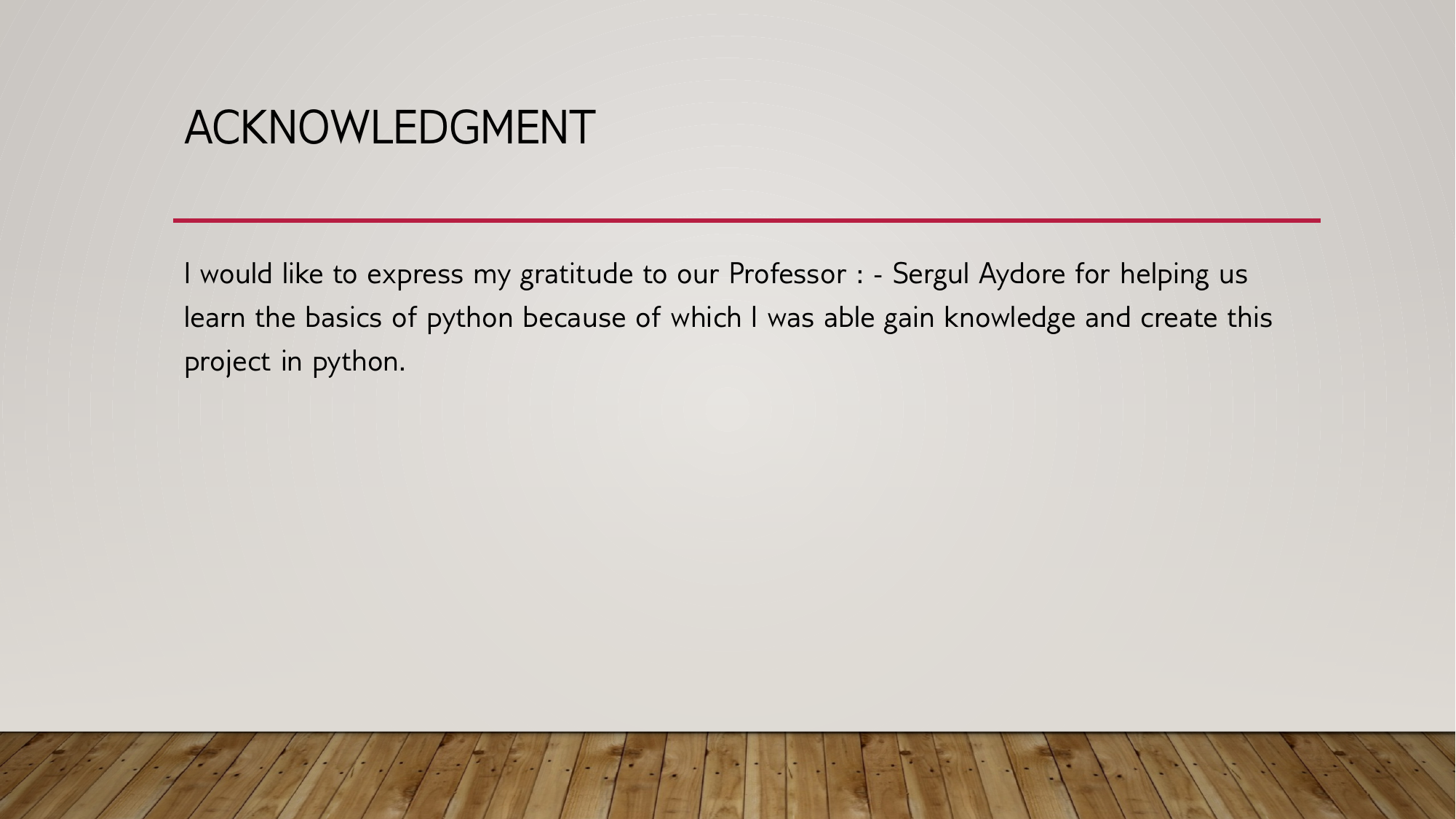

# Acknowledgment
I would like to express my gratitude to our Professor : - Sergul Aydore for helping us learn the basics of python because of which I was able gain knowledge and create this project in python.